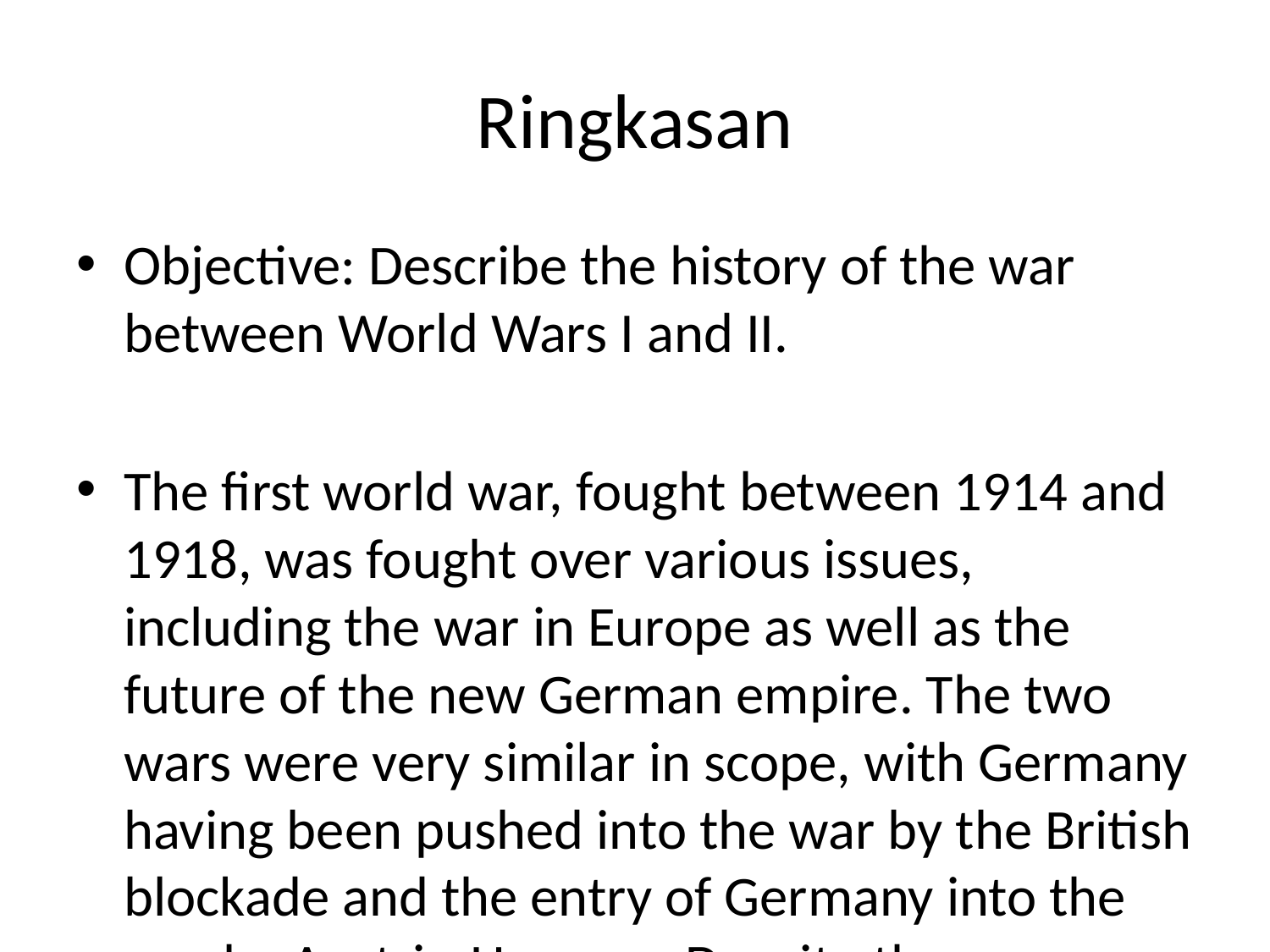

# Ringkasan
Objective: Describe the history of the war between World Wars I and II.

The first world war, fought between 1914 and 1918, was fought over various issues, including the war in Europe as well as the future of the new German empire. The two wars were very similar in scope, with Germany having been pushed into the war by the British blockade and the entry of Germany into the war by Austria-Hungary. Despite the similarities between the two, the two wars had many differences.

The war in Europe was very different than the war in the Balkans. The first war was fought over the control of the Russian...